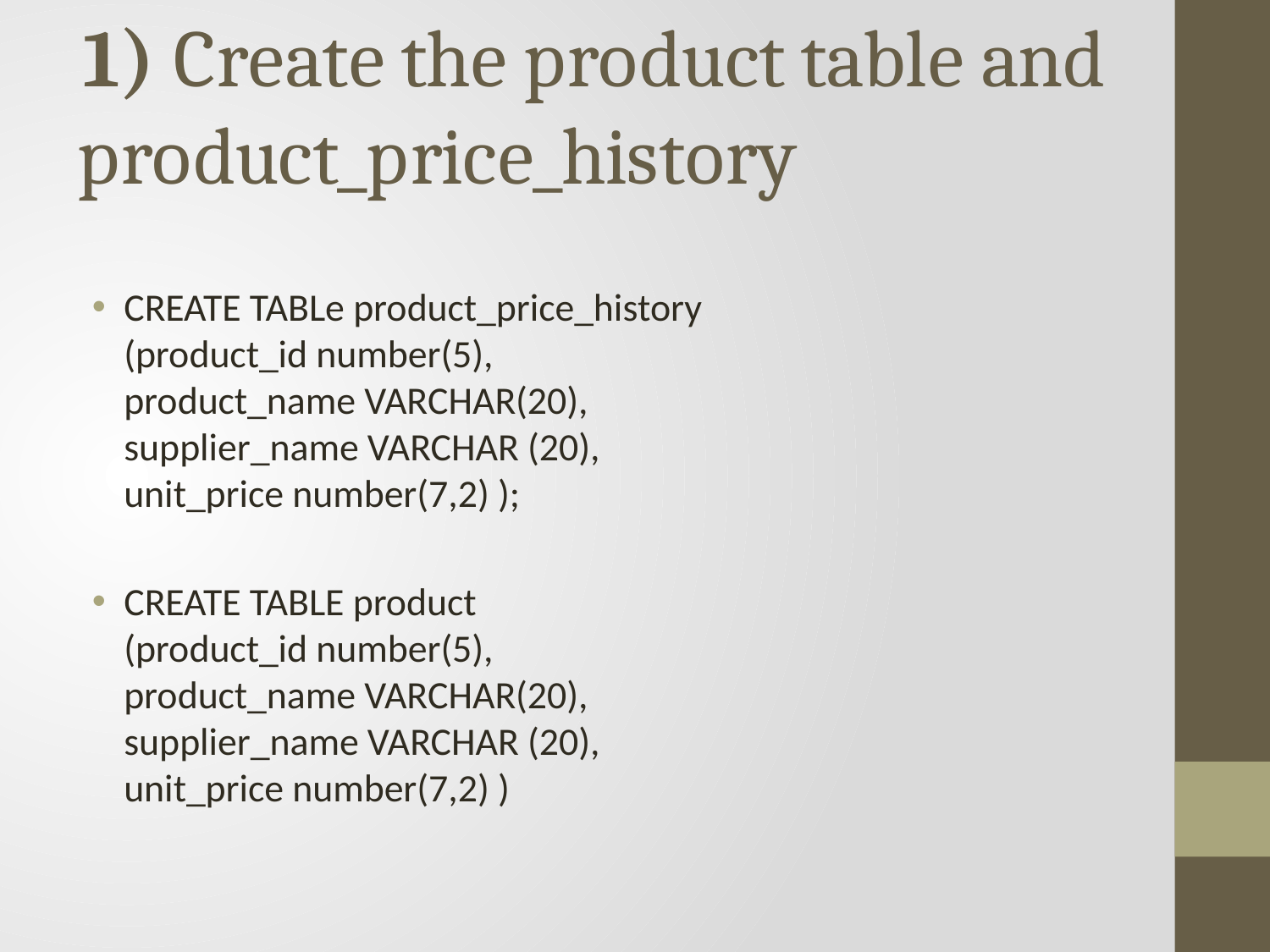

# 1) Create the product table and product_price_history

CREATE TABLe product_price_history
(product_id number(5),
product_name VARCHAR(20),
supplier_name VARCHAR (20),
unit_price number(7,2) );

CREATE TABLE product
(product_id number(5),
product_name VARCHAR(20),
supplier_name VARCHAR (20),
unit_price number(7,2) )